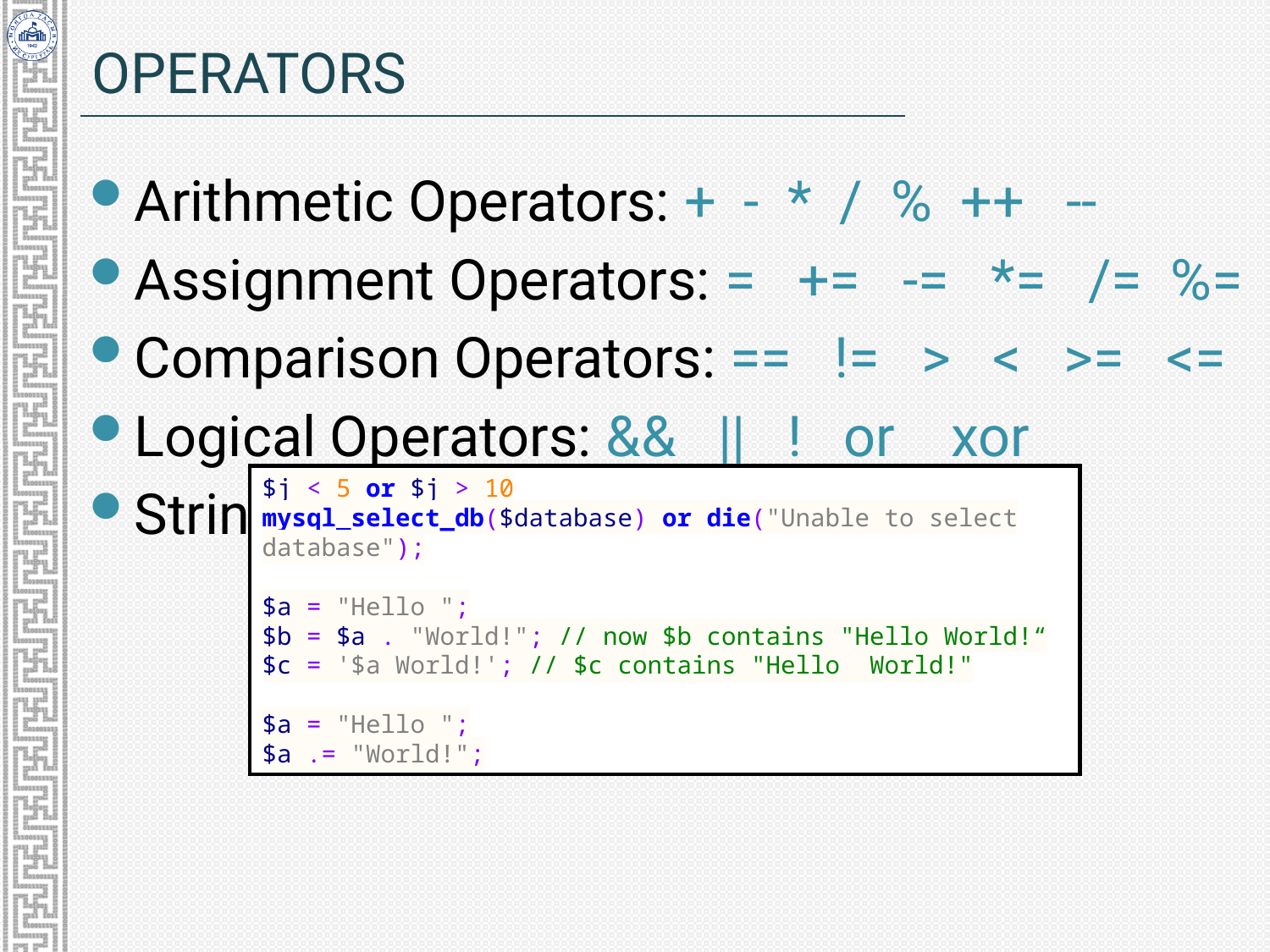

# Operators
Arithmetic Operators: +  -  *  /  %  ++   --
Assignment Operators: =   +=   -=   *=   /=  %=
Comparison Operators: ==   !=   >   <   >=   <=
Logical Operators: &&   ||   !   or    xor
String Operators: .   .=
$j < 5 or $j > 10
mysql_select_db($database) or die("Unable to select database");

$a = "Hello ";
$b = $a . "World!"; // now $b contains "Hello World!“
$c = '$a World!'; // $c contains "Hello  World!"

$a = "Hello ";
$a .= "World!";